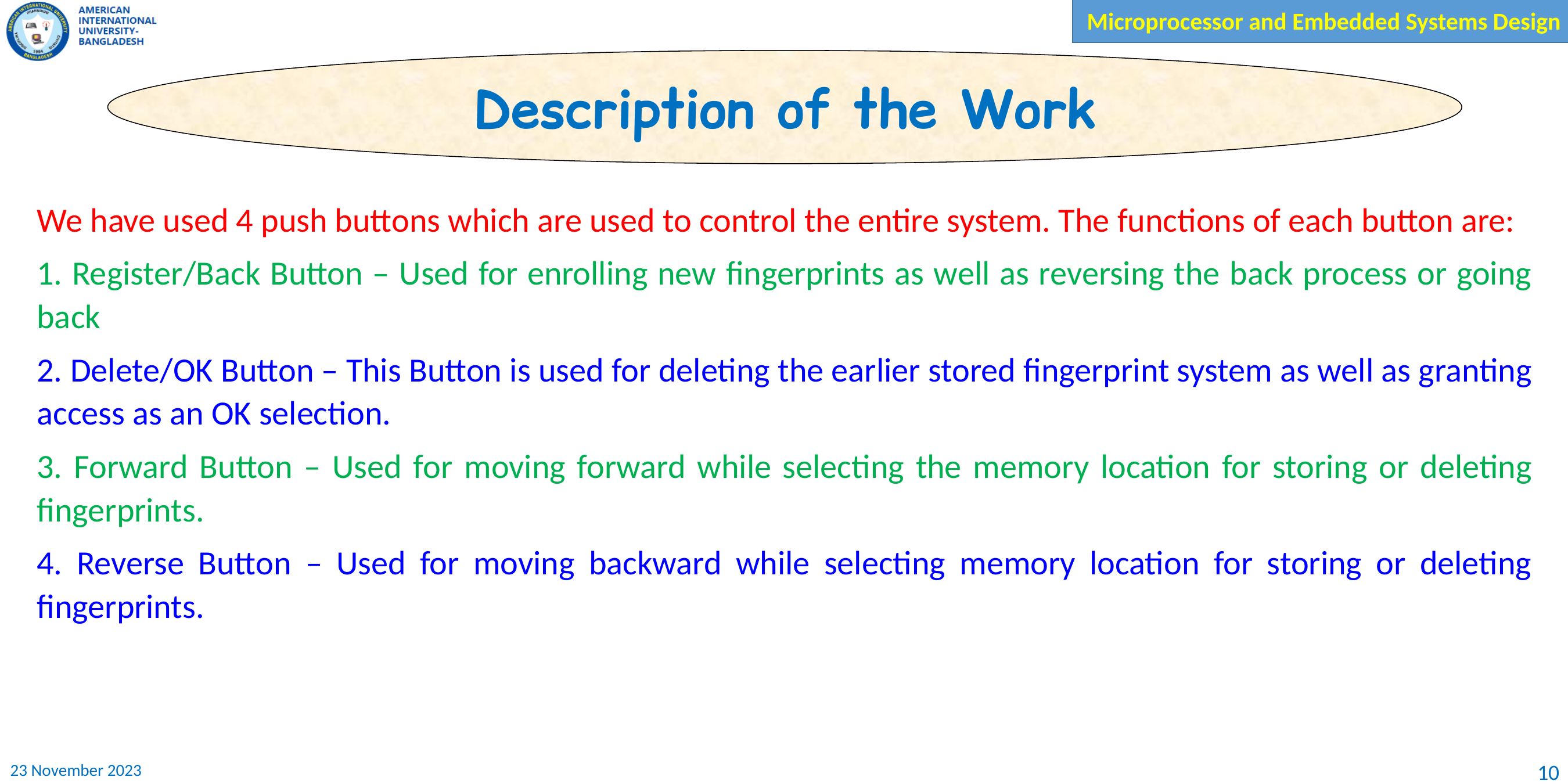

Description of the Work
We have used 4 push buttons which are used to control the entire system. The functions of each button are:
1. Register/Back Button – Used for enrolling new fingerprints as well as reversing the back process or going back
2. Delete/OK Button – This Button is used for deleting the earlier stored fingerprint system as well as granting access as an OK selection.
3. Forward Button – Used for moving forward while selecting the memory location for storing or deleting fingerprints.
4. Reverse Button – Used for moving backward while selecting memory location for storing or deleting fingerprints.
10